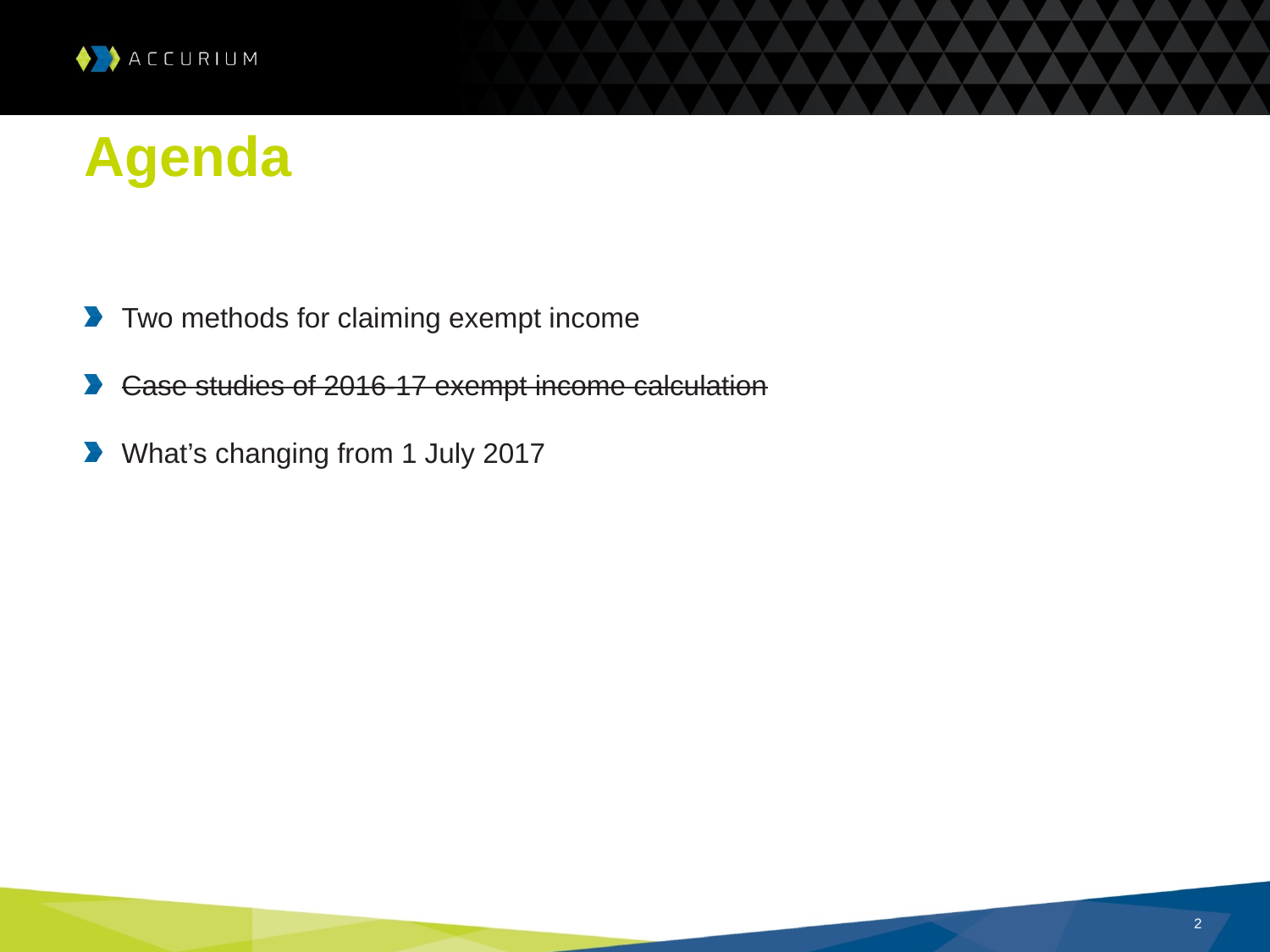

# Agenda

Two methods for claiming exempt income
Case studies of 2016-17 exempt income calculation
What’s changing from 1 July 2017